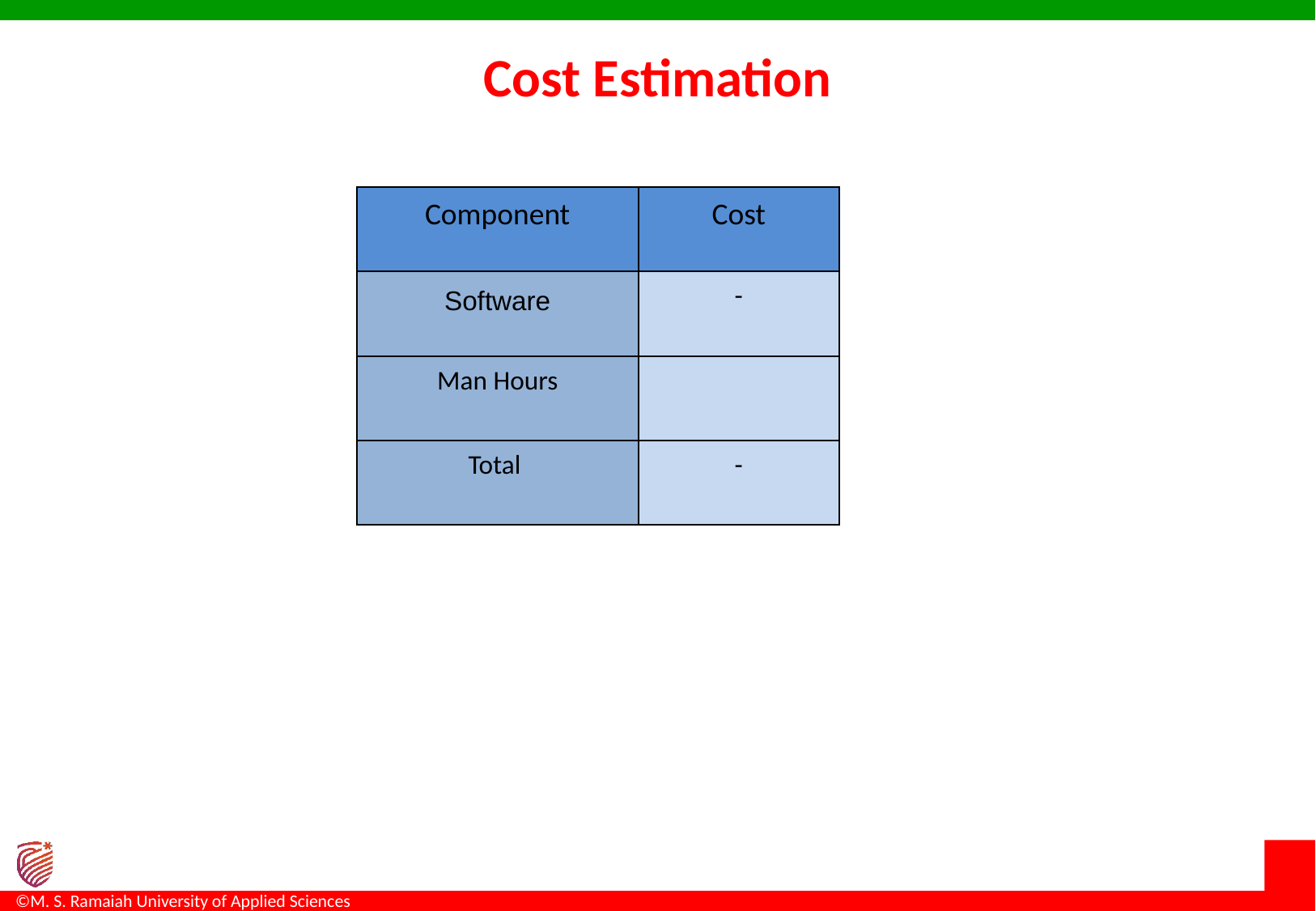

# Cost Estimation

| Component | Cost |
| --- | --- |
| Software | - |
| Man Hours |  |
| Total | - |